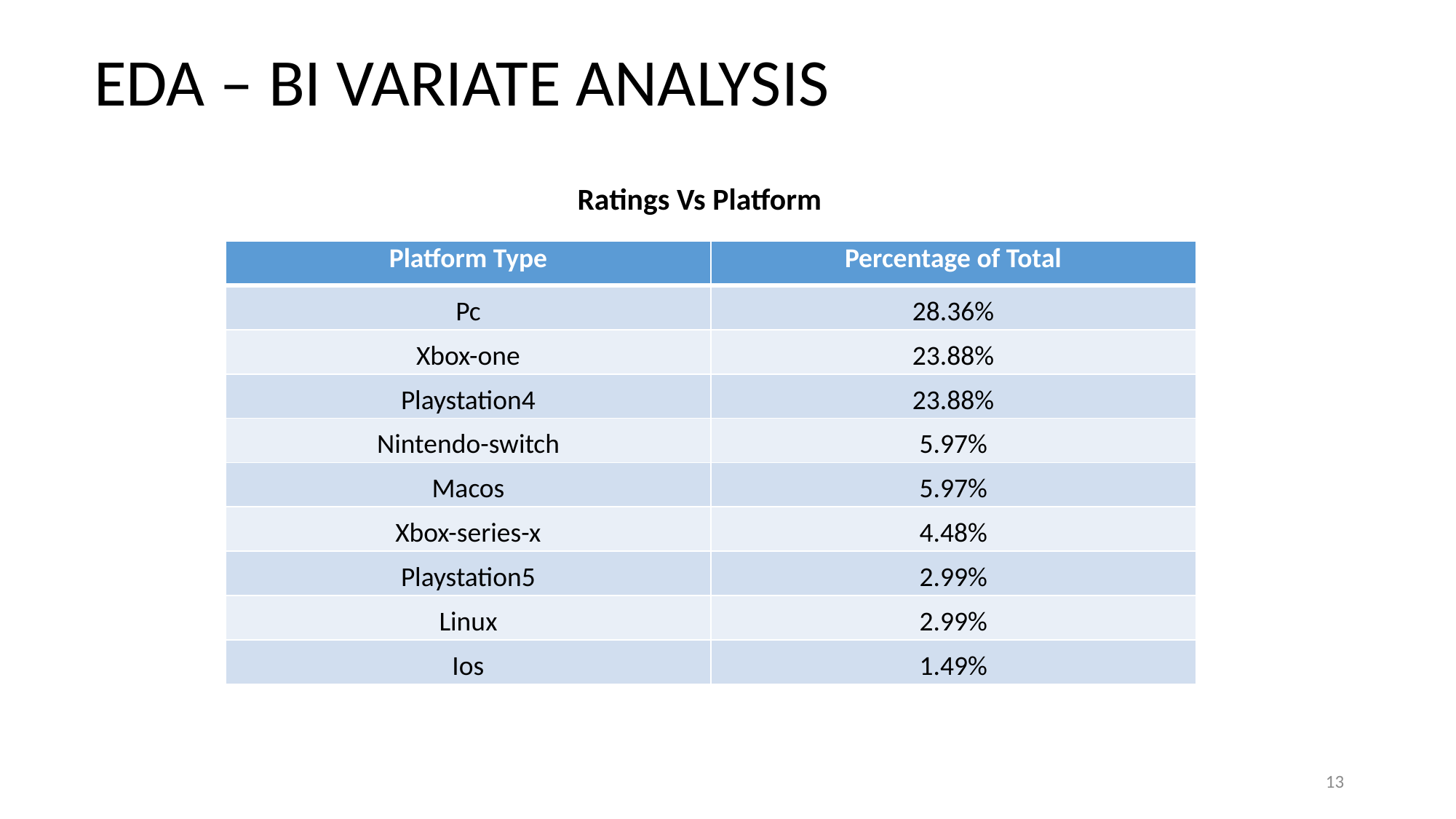

EDA – BI VARIATE ANALYSIS
Ratings Vs Platform
| Platform Type | Percentage of Total |
| --- | --- |
| Pc | 28.36% |
| Xbox-one | 23.88% |
| Playstation4 | 23.88% |
| Nintendo-switch | 5.97% |
| Macos | 5.97% |
| Xbox-series-x | 4.48% |
| Playstation5 | 2.99% |
| Linux | 2.99% |
| Ios | 1.49% |
13